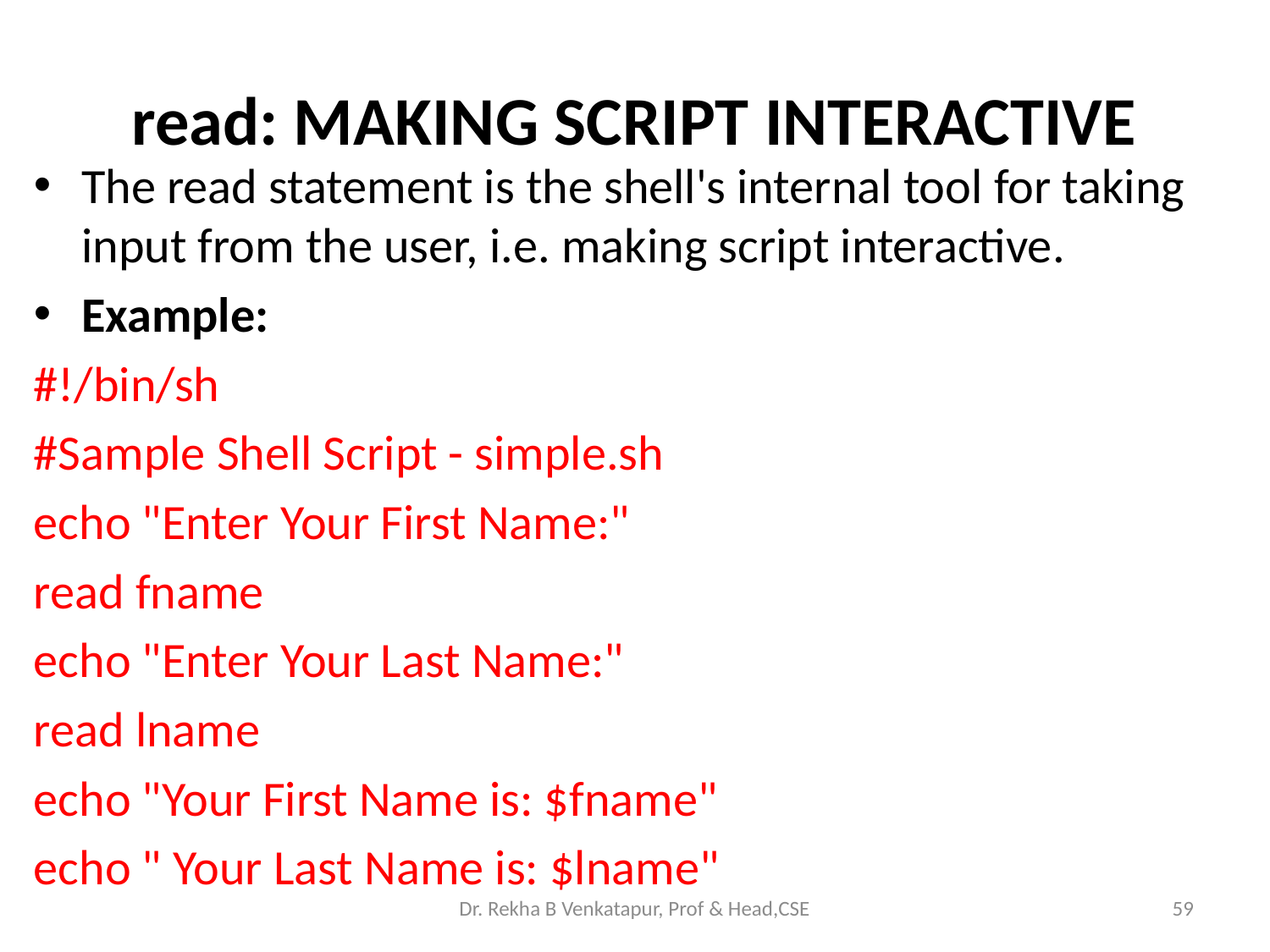

# read: MAKING SCRIPT INTERACTIVE
The read statement is the shell's internal tool for taking input from the user, i.e. making script interactive.
Example:
#!/bin/sh
#Sample Shell Script - simple.sh
echo "Enter Your First Name:"
read fname
echo "Enter Your Last Name:"
read lname
echo "Your First Name is: $fname"
echo " Your Last Name is: $lname"

Dr. Rekha B Venkatapur, Prof & Head,CSE
59